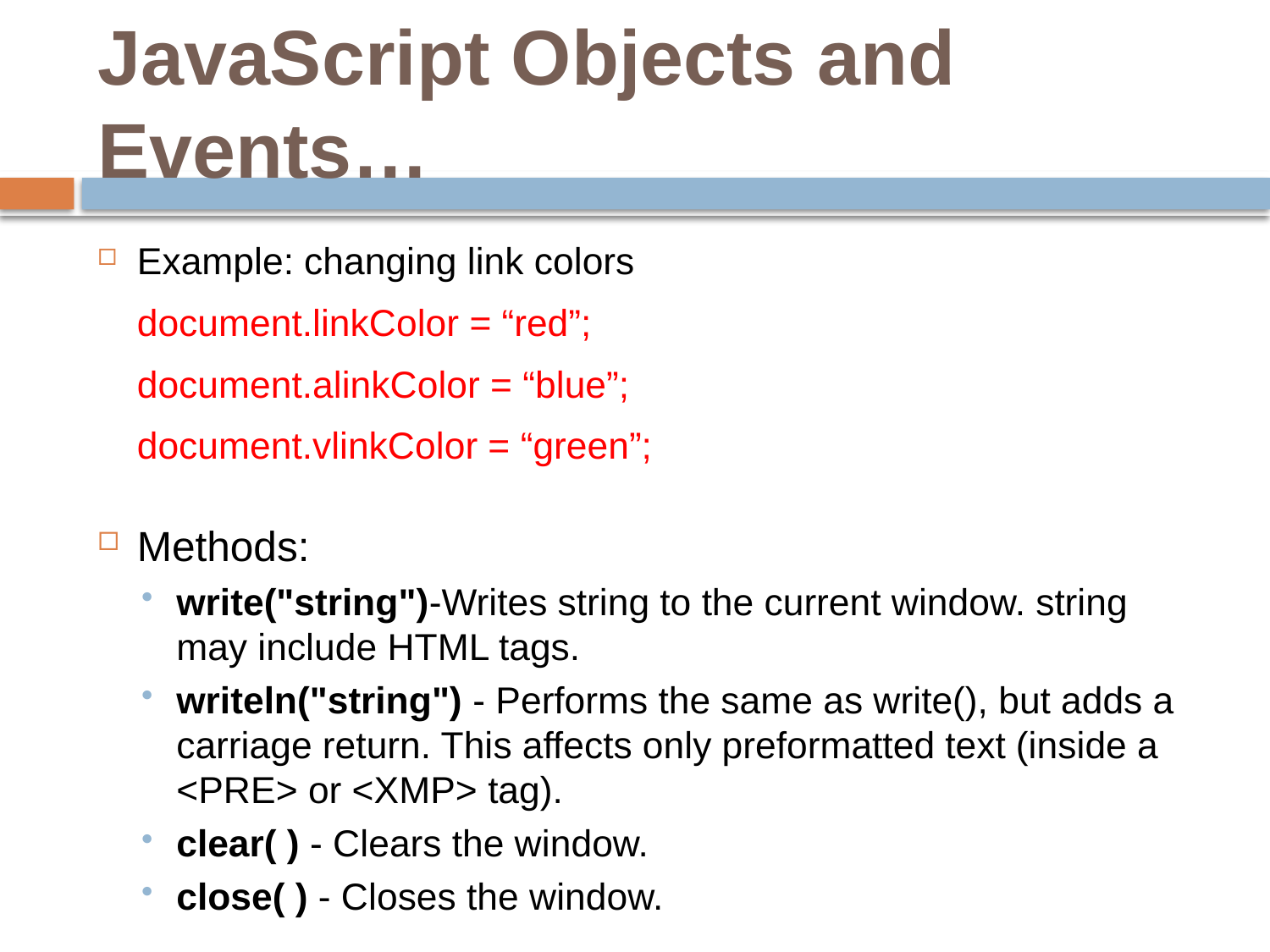

# JavaScript Objects and Events…
Example: changing link colors
	document.linkColor = “red”;
	document.alinkColor = “blue”;
	document.vlinkColor = “green”;

Methods:
write("string")-Writes string to the current window. string may include HTML tags.
writeln("string") - Performs the same as write(), but adds a carriage return. This affects only preformatted text (inside a <PRE> or <XMP> tag).
clear( ) - Clears the window.
close( ) - Closes the window.